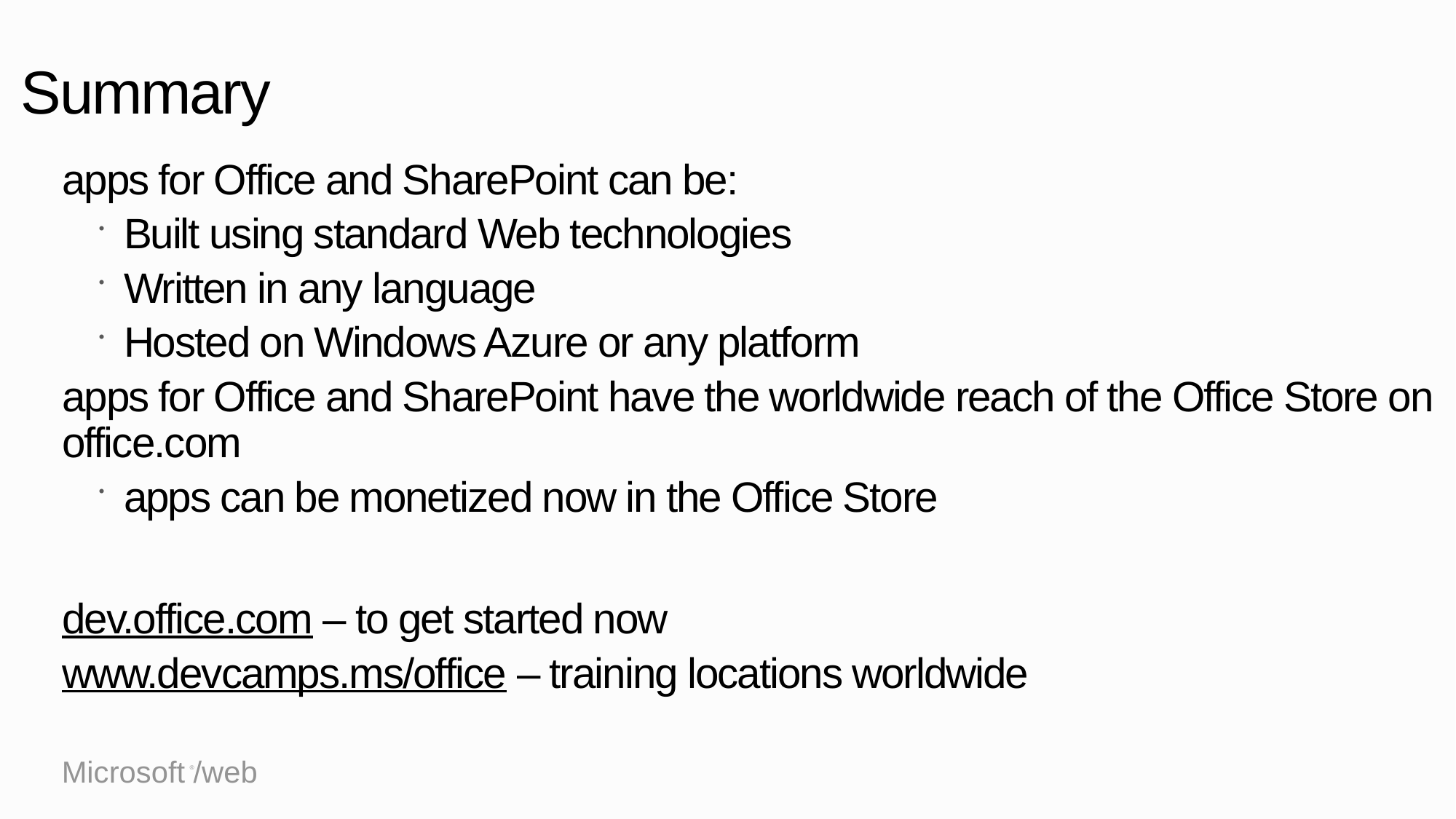

# Summary
apps for Office and SharePoint can be:
Built using standard Web technologies
Written in any language
Hosted on Windows Azure or any platform
apps for Office and SharePoint have the worldwide reach of the Office Store on office.com
apps can be monetized now in the Office Store

dev.office.com – to get started now
www.devcamps.ms/office – training locations worldwide